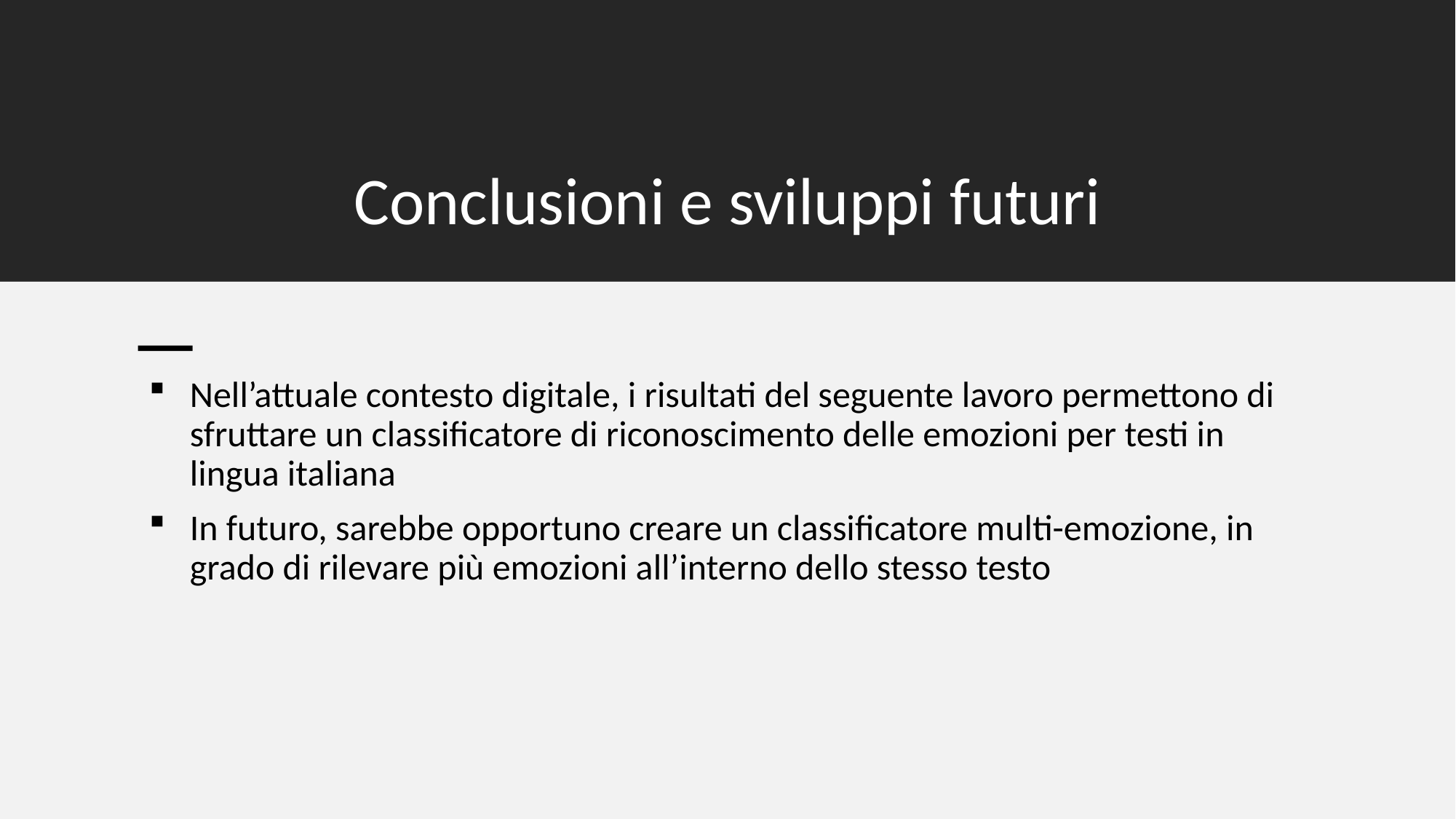

# Conclusioni e sviluppi futuri

Nell’attuale contesto digitale, i risultati del seguente lavoro permettono di sfruttare un classificatore di riconoscimento delle emozioni per testi in lingua italiana
In futuro, sarebbe opportuno creare un classificatore multi-emozione, in grado di rilevare più emozioni all’interno dello stesso testo